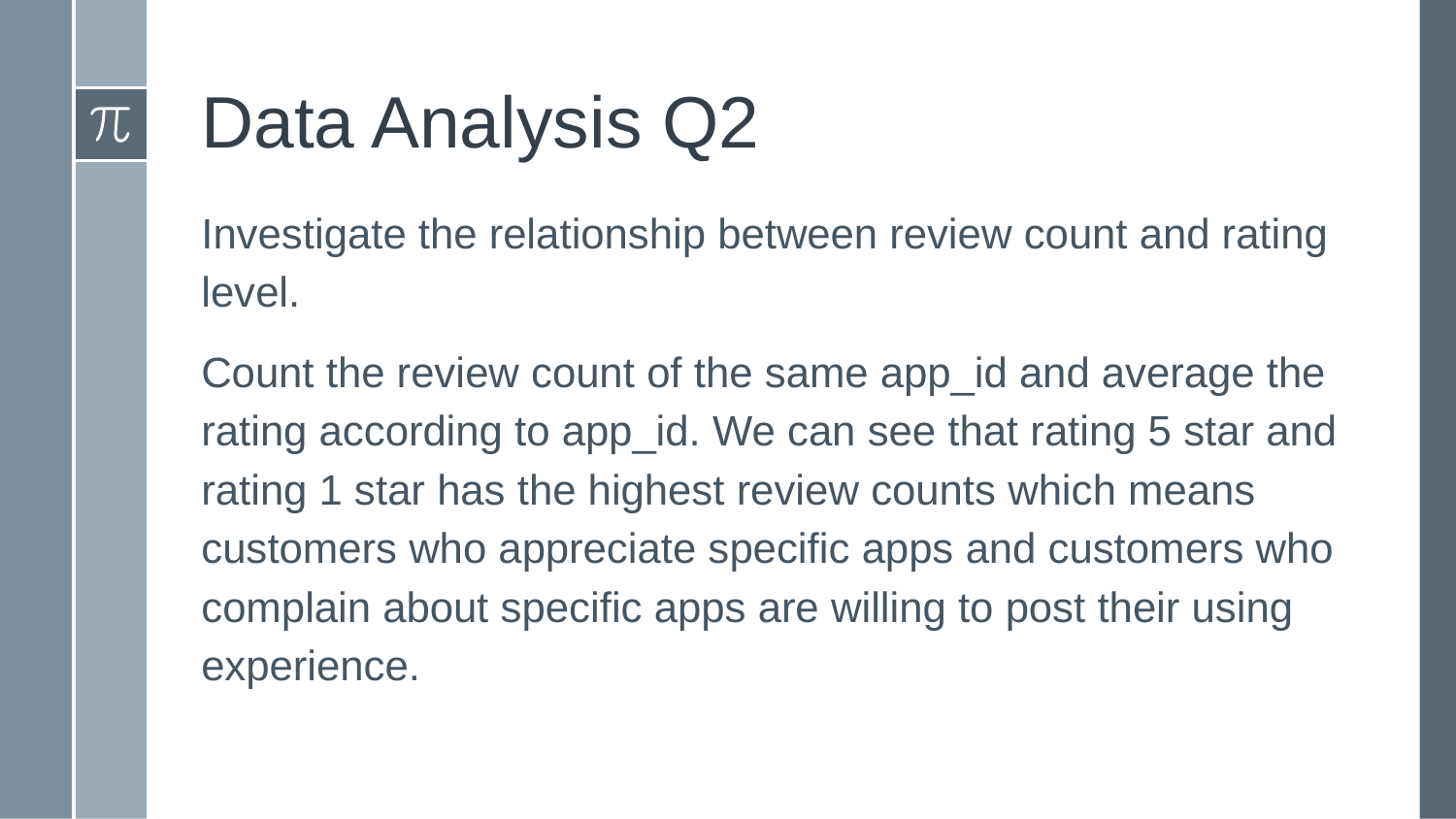

# Data Analysis Q2
Investigate the relationship between review count and rating level.
Count the review count of the same app_id and average the rating according to app_id. We can see that rating 5 star and rating 1 star has the highest review counts which means customers who appreciate specific apps and customers who complain about specific apps are willing to post their using experience.